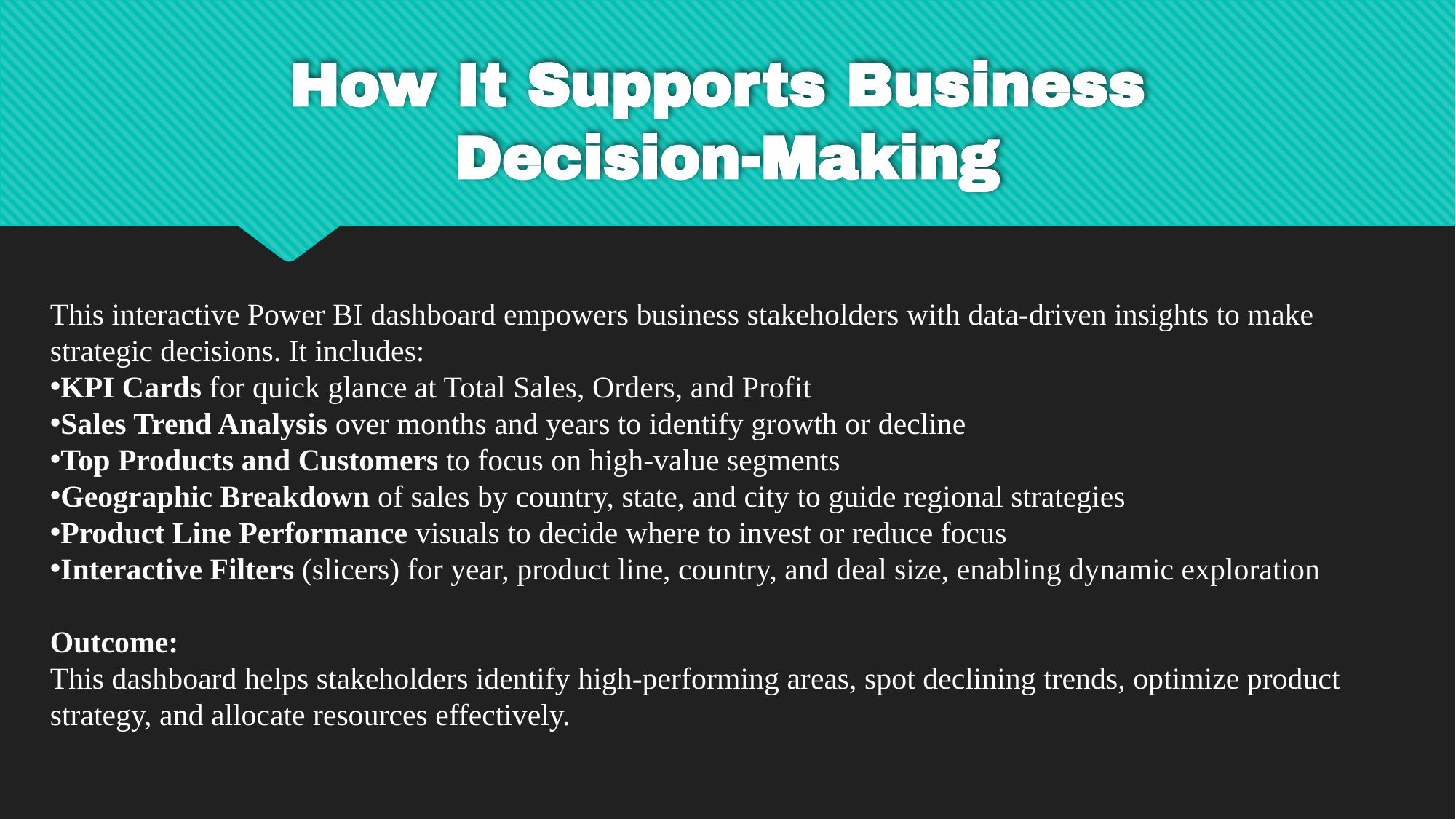

# How It Supports Business Decision-Making
This interactive Power BI dashboard empowers business stakeholders with data-driven insights to make strategic decisions. It includes:
KPI Cards for quick glance at Total Sales, Orders, and Profit
Sales Trend Analysis over months and years to identify growth or decline
Top Products and Customers to focus on high-value segments
Geographic Breakdown of sales by country, state, and city to guide regional strategies
Product Line Performance visuals to decide where to invest or reduce focus
Interactive Filters (slicers) for year, product line, country, and deal size, enabling dynamic exploration

Outcome:
This dashboard helps stakeholders identify high-performing areas, spot declining trends, optimize product strategy, and allocate resources effectively.